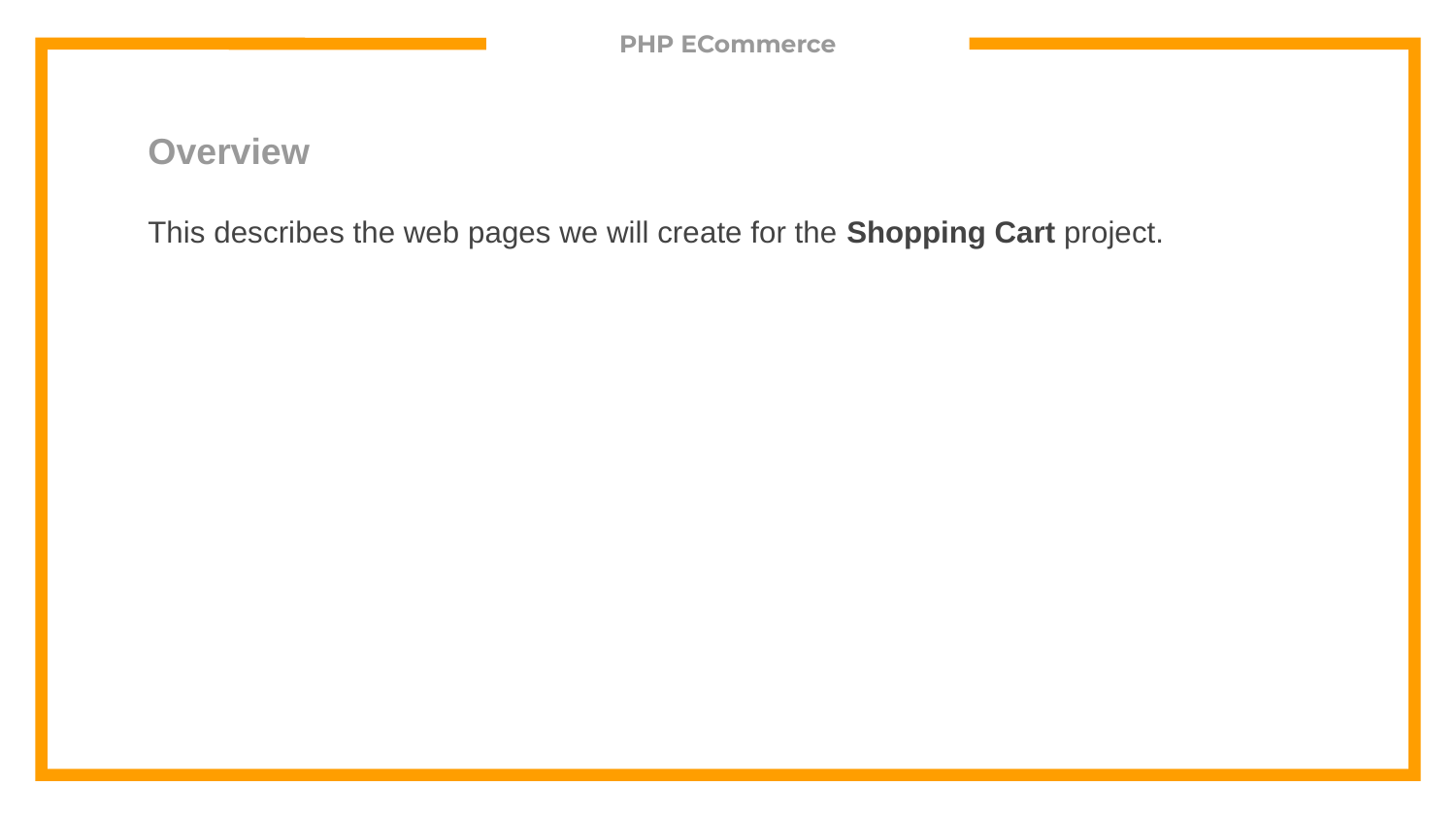

# PHP ECommerce
Overview

This describes the web pages we will create for the Shopping Cart project.